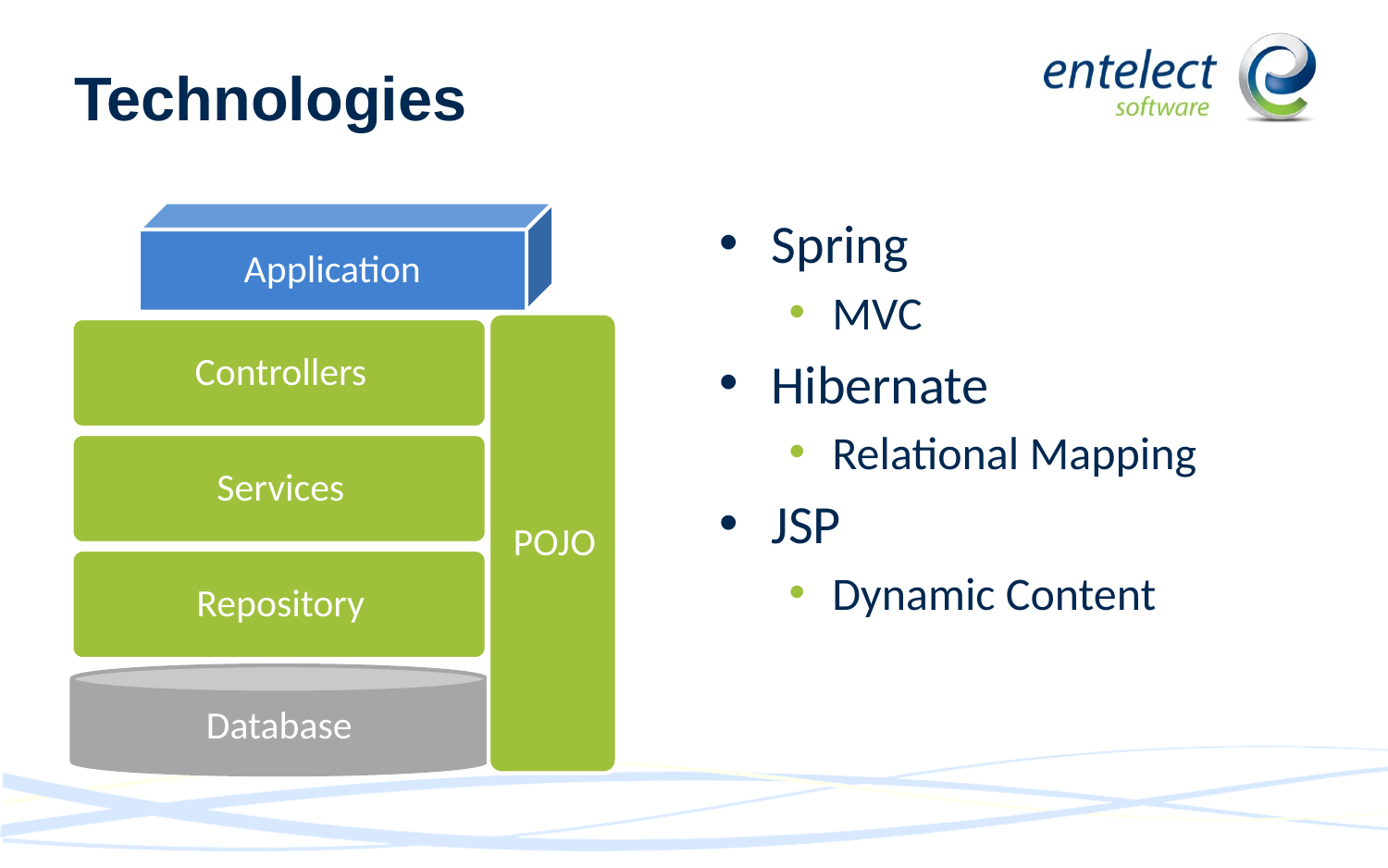

# Technologies
Database
Repository
Services
Controllers
Application
POJO
Spring
MVC
Hibernate
Relational Mapping
JSP
Dynamic Content